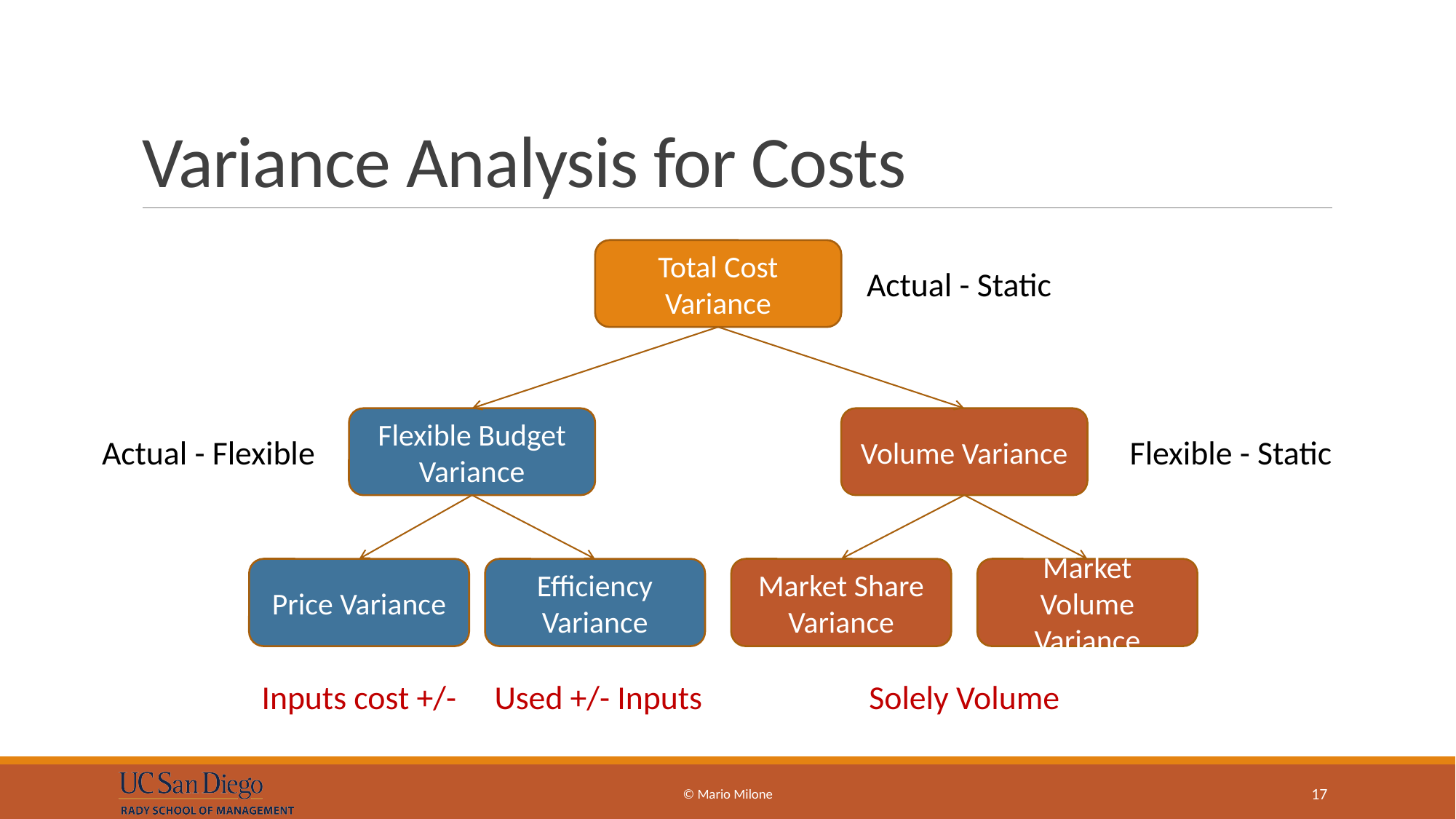

# Variance Analysis for Costs
Total Cost Variance
Actual - Static
Flexible Budget Variance
Volume Variance
Actual - Flexible
Flexible - Static
Price Variance
Efficiency Variance
Market Share Variance
Market Volume Variance
Inputs cost +/-
Used +/- Inputs
Solely Volume
© Mario Milone
17